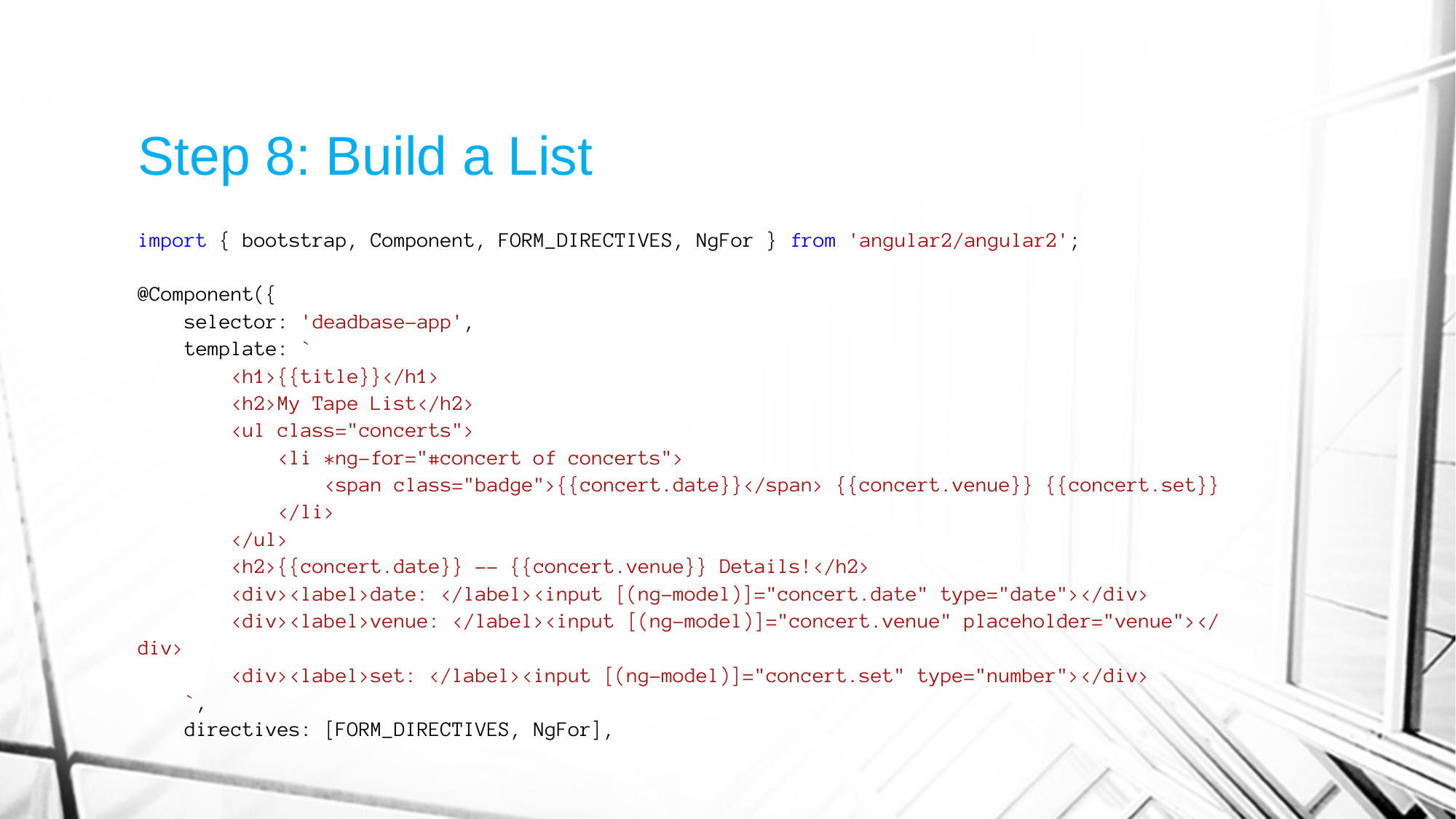

# Step 8: Build a List
import { bootstrap, Component, FORM_DIRECTIVES, NgFor } from 'angular2/angular2';

@Component({
    selector: 'deadbase-app',
    template: `
        <h1>{{title}}</h1>
        <h2>My Tape List</h2>
        <ul class="concerts">
            <li *ng-for="#concert of concerts">
                <span class="badge">{{concert.date}}</span> {{concert.venue}} {{concert.set}}
            </li>
        </ul>
        <h2>{{concert.date}} -- {{concert.venue}} Details!</h2>
        <div><label>date: </label><input [(ng-model)]="concert.date" type="date"></div>
        <div><label>venue: </label><input [(ng-model)]="concert.venue" placeholder="venue"></div>
        <div><label>set: </label><input [(ng-model)]="concert.set" type="number"></div>
    `,
    directives: [FORM_DIRECTIVES, NgFor],